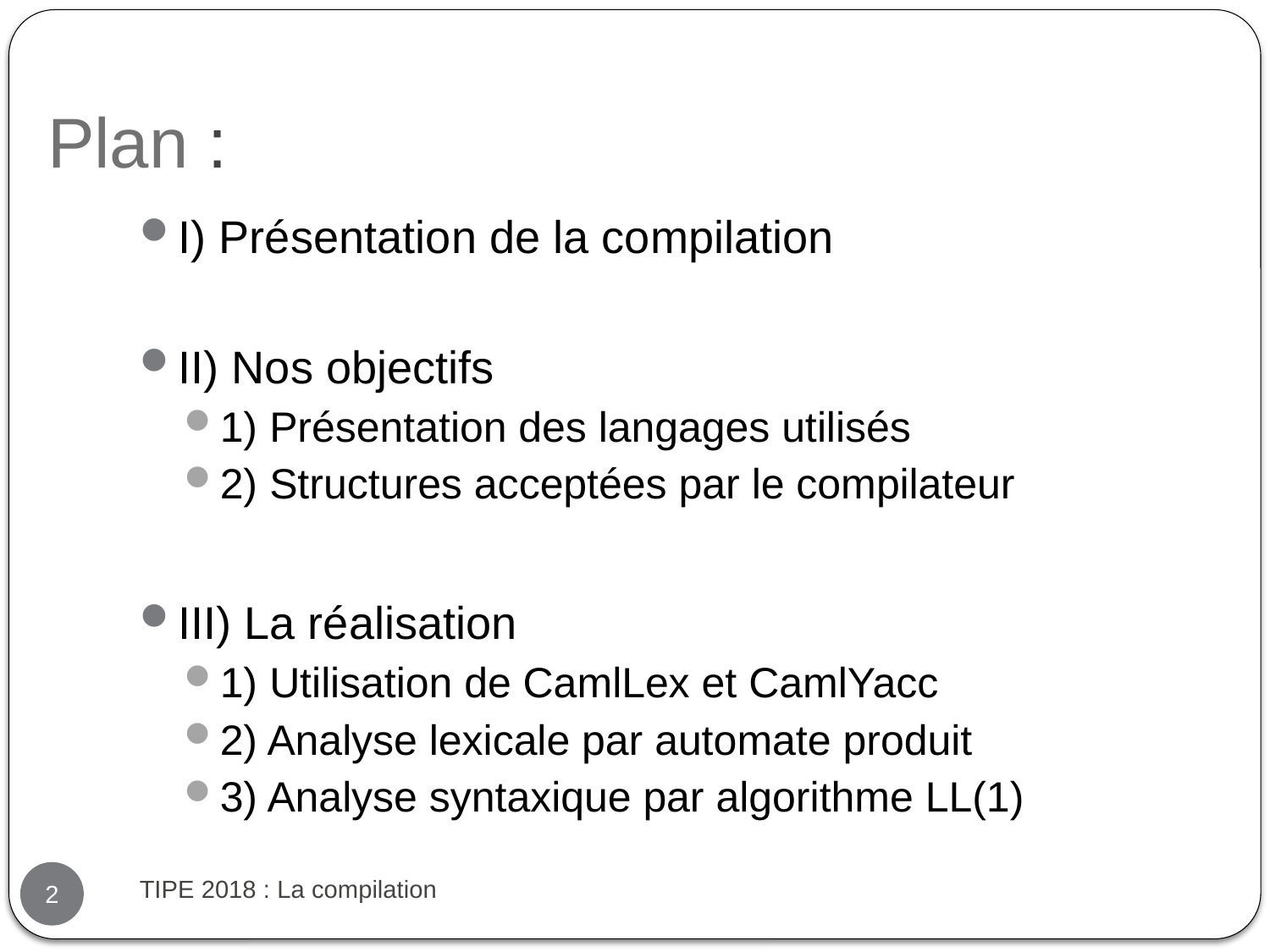

# Plan :
I) Présentation de la compilation

II) Nos objectifs
1) Présentation des langages utilisés
2) Structures acceptées par le compilateur

III) La réalisation
1) Utilisation de CamlLex et CamlYacc
2) Analyse lexicale par automate produit
3) Analyse syntaxique par algorithme LL(1)
TIPE 2018 : La compilation
2